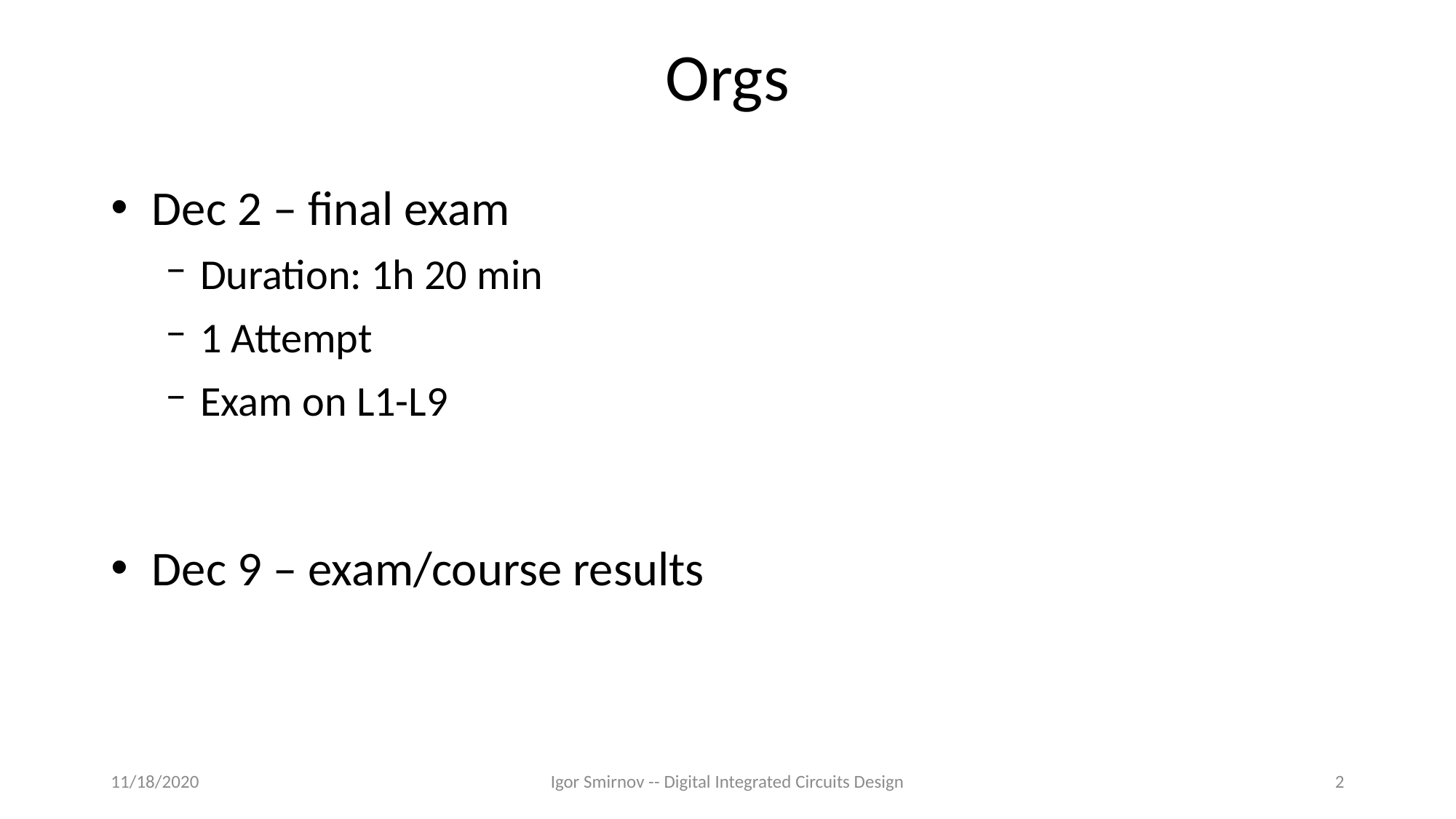

# Orgs
Dec 2 – final exam
Duration: 1h 20 min
1 Attempt
Exam on L1-L9

Dec 9 – exam/course results
11/18/2020
Igor Smirnov -- Digital Integrated Circuits Design
2